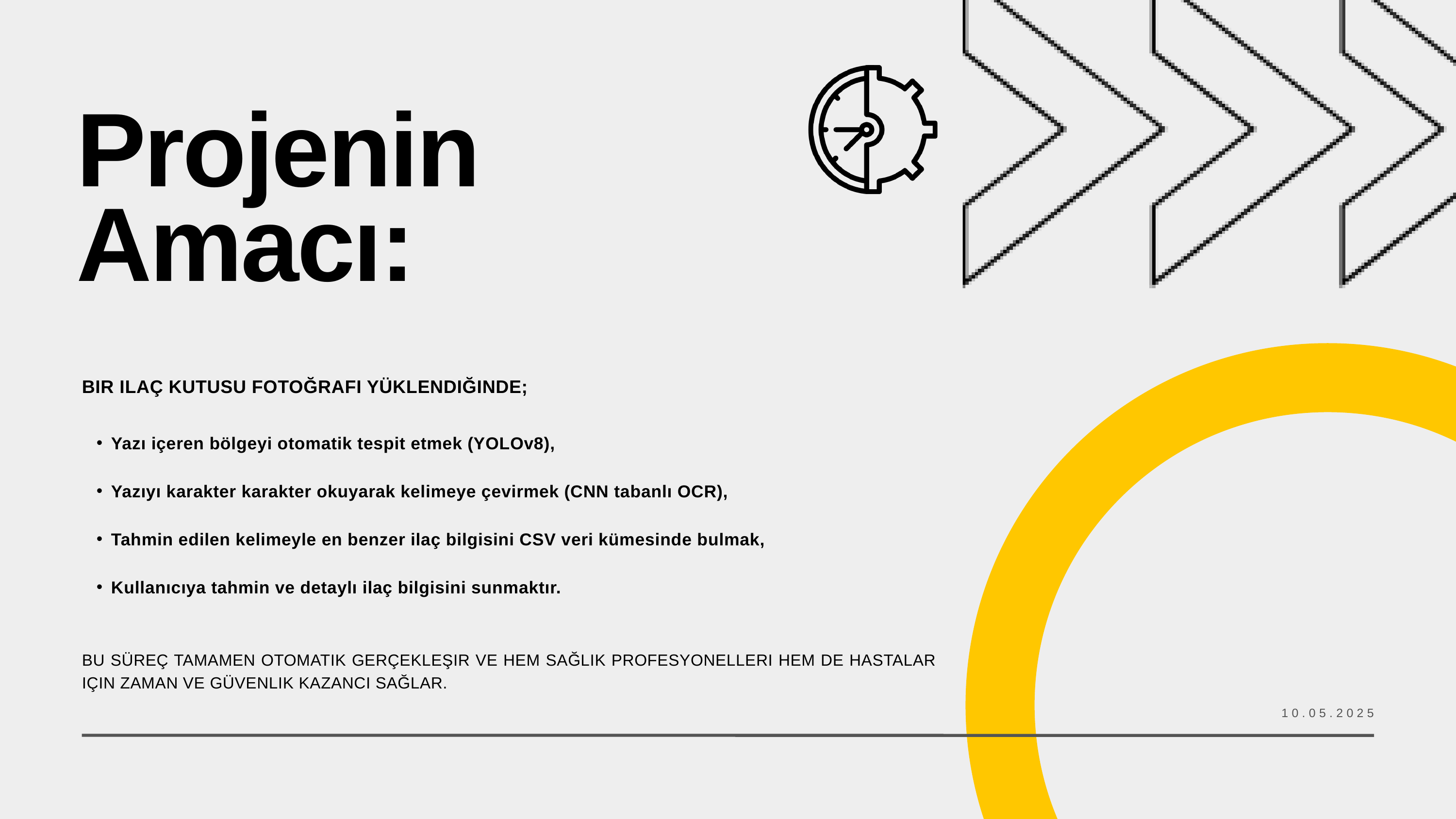

Projenin Amacı:
 BIR ILAÇ KUTUSU FOTOĞRAFI YÜKLENDIĞINDE;

Yazı içeren bölgeyi otomatik tespit etmek (YOLOv8),

Yazıyı karakter karakter okuyarak kelimeye çevirmek (CNN tabanlı OCR),

Tahmin edilen kelimeyle en benzer ilaç bilgisini CSV veri kümesinde bulmak,

Kullanıcıya tahmin ve detaylı ilaç bilgisini sunmaktır.

BU SÜREÇ TAMAMEN OTOMATIK GERÇEKLEŞIR VE HEM SAĞLIK PROFESYONELLERI HEM DE HASTALAR IÇIN ZAMAN VE GÜVENLIK KAZANCI SAĞLAR.
10.05.2025